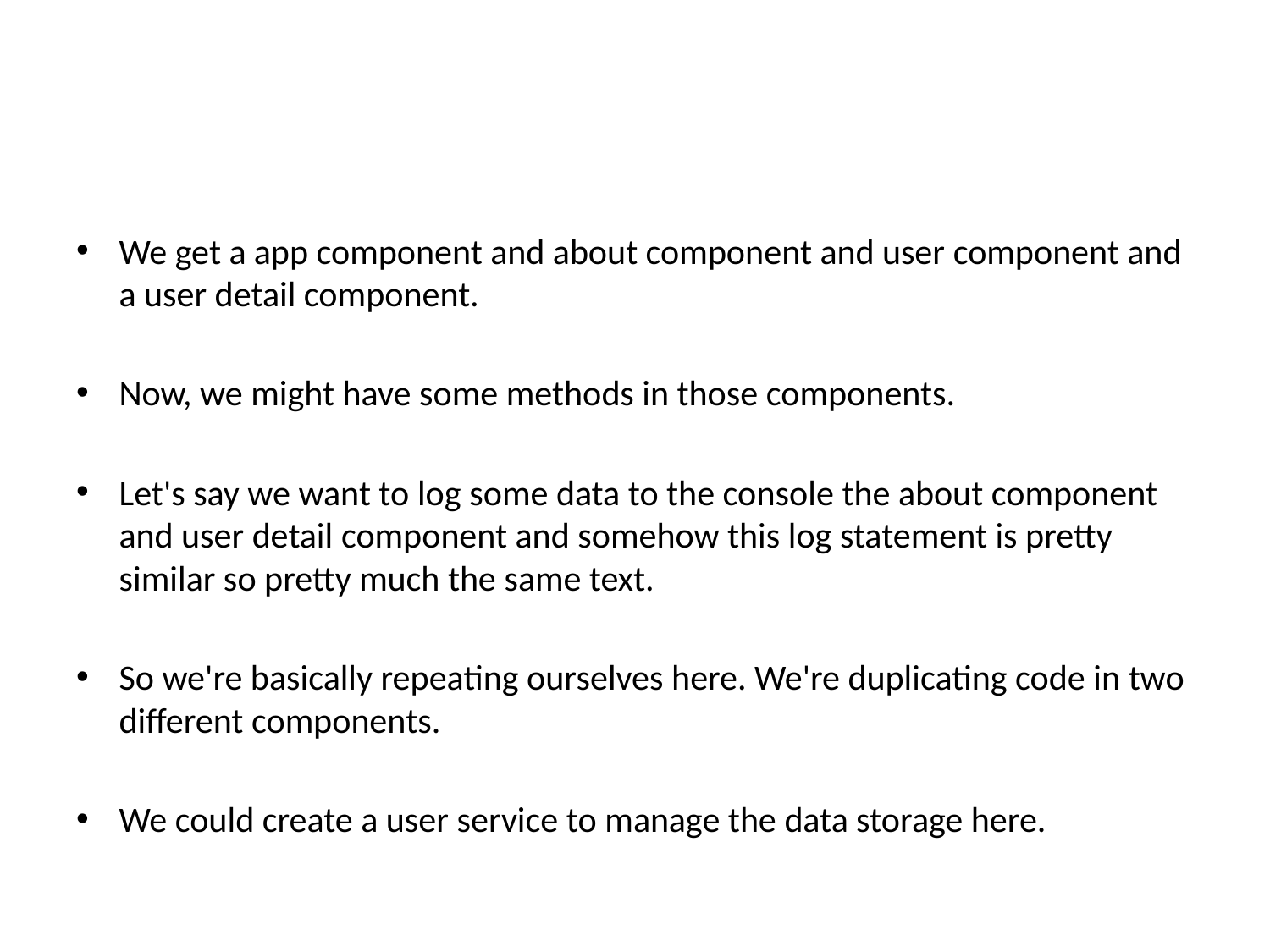

We get a app component and about component and user component and a user detail component.

Now, we might have some methods in those components.

Let's say we want to log some data to the console the about component and user detail component and somehow this log statement is pretty similar so pretty much the same text.

So we're basically repeating ourselves here. We're duplicating code in two different components.

We could create a user service to manage the data storage here.